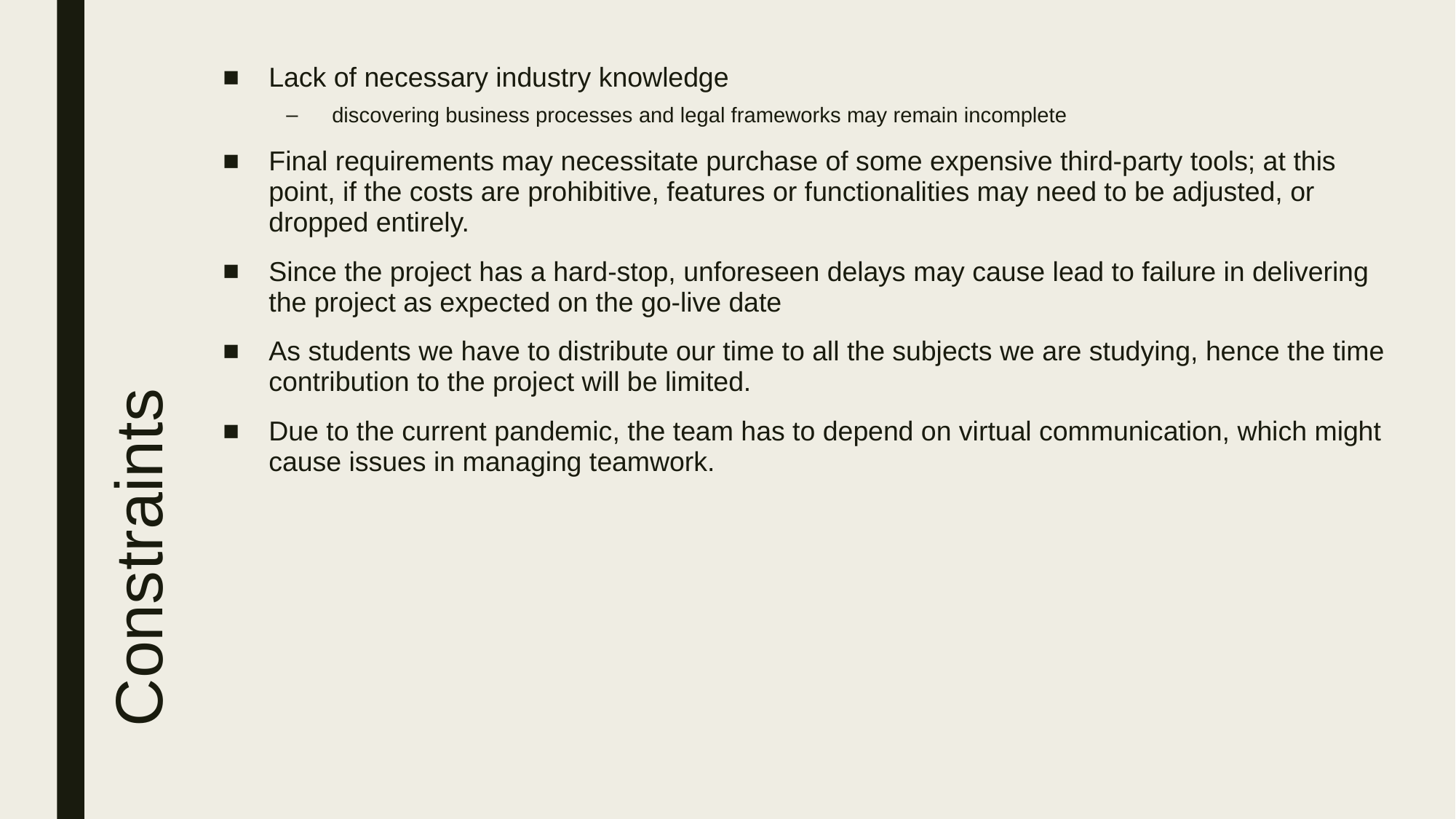

Lack of necessary industry knowledge
discovering business processes and legal frameworks may remain incomplete
Final requirements may necessitate purchase of some expensive third-party tools; at this point, if the costs are prohibitive, features or functionalities may need to be adjusted, or dropped entirely.
Since the project has a hard-stop, unforeseen delays may cause lead to failure in delivering the project as expected on the go-live date
As students we have to distribute our time to all the subjects we are studying, hence the time contribution to the project will be limited.
Due to the current pandemic, the team has to depend on virtual communication, which might cause issues in managing teamwork.
# Constraints